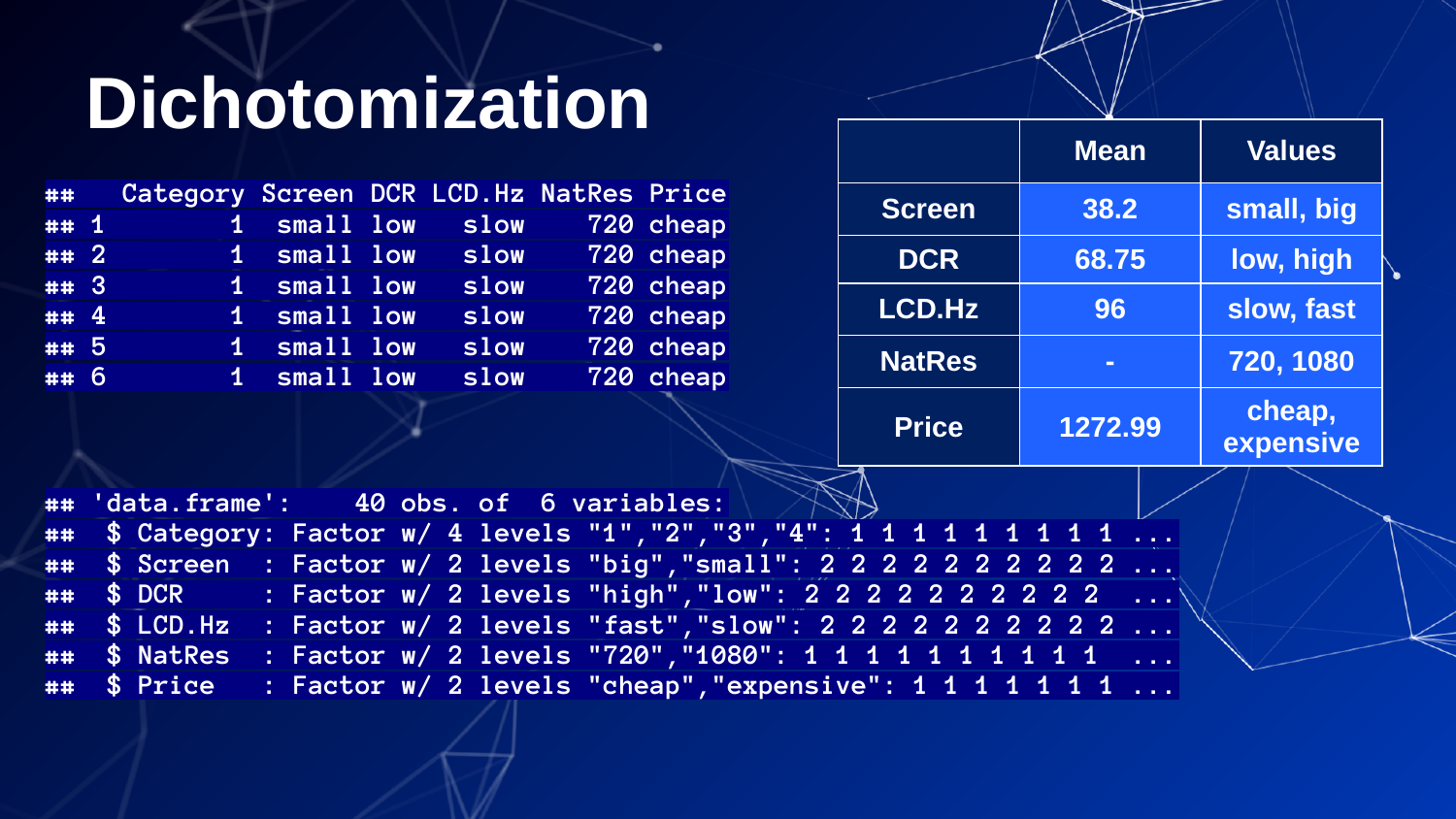

# Dichotomization
|  | Mean | Values |
| --- | --- | --- |
| Screen | 38.2 | small, big |
| DCR | 68.75 | low, high |
| LCD.Hz | 96 | slow, fast |
| NatRes | - | 720, 1080 |
| Price | 1272.99 | cheap, expensive |
##   Category Screen DCR LCD.Hz NatRes Price ## 1        1  small low   slow    720 cheap ## 2        1  small low   slow    720 cheap ## 3        1  small low   slow    720 cheap ## 4        1  small low   slow    720 cheap ## 5        1  small low   slow    720 cheap ## 6        1  small low   slow    720 cheap

## 'data.frame':    40 obs. of  6 variables: ##  $ Category: Factor w/ 4 levels "1","2","3","4": 1 1 1 1 1 1 1 1 1 ... ##  $ Screen  : Factor w/ 2 levels "big","small": 2 2 2 2 2 2 2 2 2 2 ... ##  $ DCR     : Factor w/ 2 levels "high","low": 2 2 2 2 2 2 2 2 2 2  ... ##  $ LCD.Hz  : Factor w/ 2 levels "fast","slow": 2 2 2 2 2 2 2 2 2 2 ... ##  $ NatRes  : Factor w/ 2 levels "720","1080": 1 1 1 1 1 1 1 1 1 1  ... ##  $ Price   : Factor w/ 2 levels "cheap","expensive": 1 1 1 1 1 1 1 ...